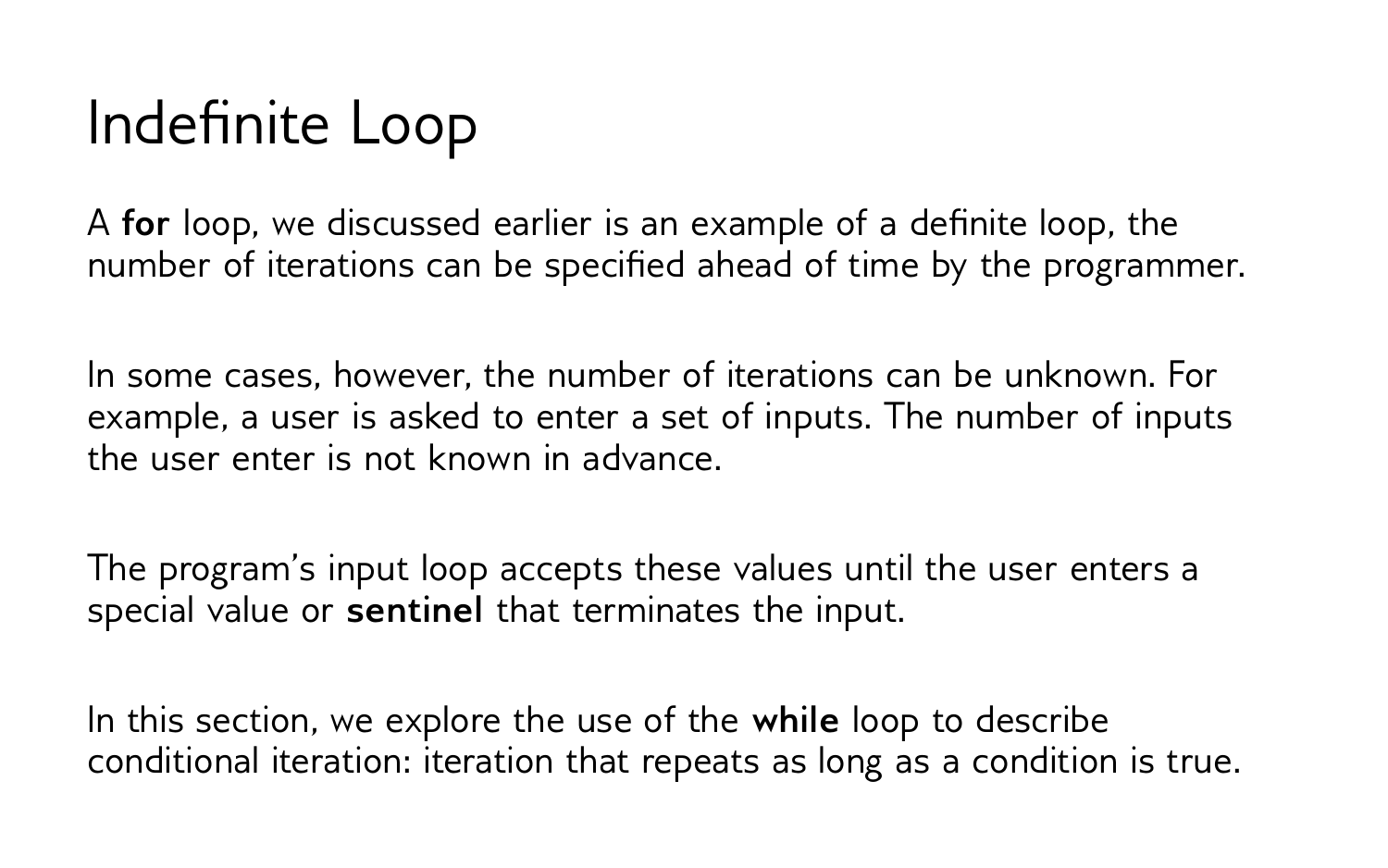

# Indefinite Loop
A for loop, we discussed earlier is an example of a definite loop, the number of iterations can be specified ahead of time by the programmer.

In some cases, however, the number of iterations can be unknown. For example, a user is asked to enter a set of inputs. The number of inputs the user enter is not known in advance.

The program’s input loop accepts these values until the user enters a special value or sentinel that terminates the input.

In this section, we explore the use of the while loop to describe conditional iteration: iteration that repeats as long as a condition is true.